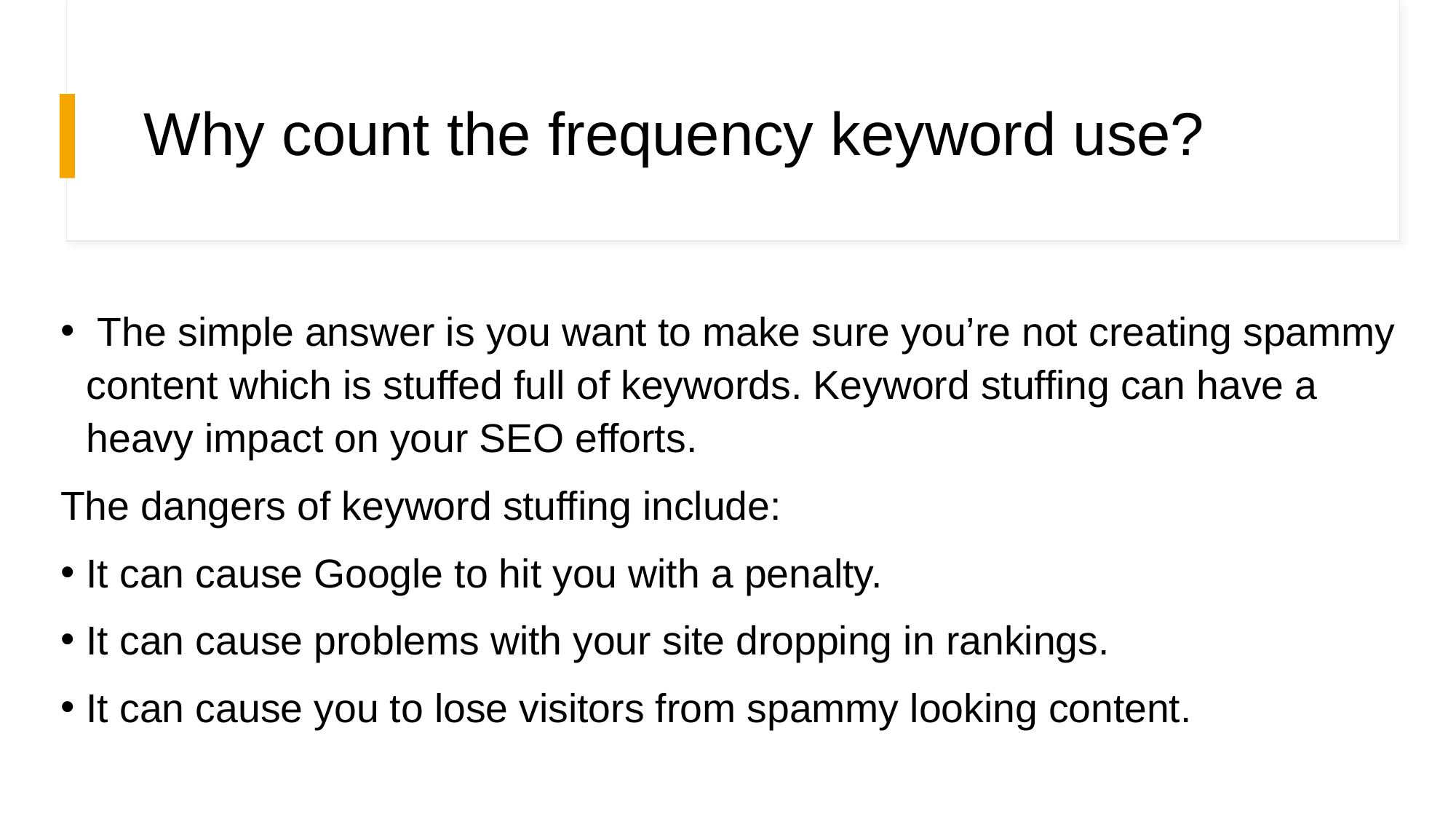

# Why count the frequency keyword use?
 The simple answer is you want to make sure you’re not creating spammy content which is stuffed full of keywords. Keyword stuffing can have a heavy impact on your SEO efforts.
The dangers of keyword stuffing include:
It can cause Google to hit you with a penalty.
It can cause problems with your site dropping in rankings.
It can cause you to lose visitors from spammy looking content.